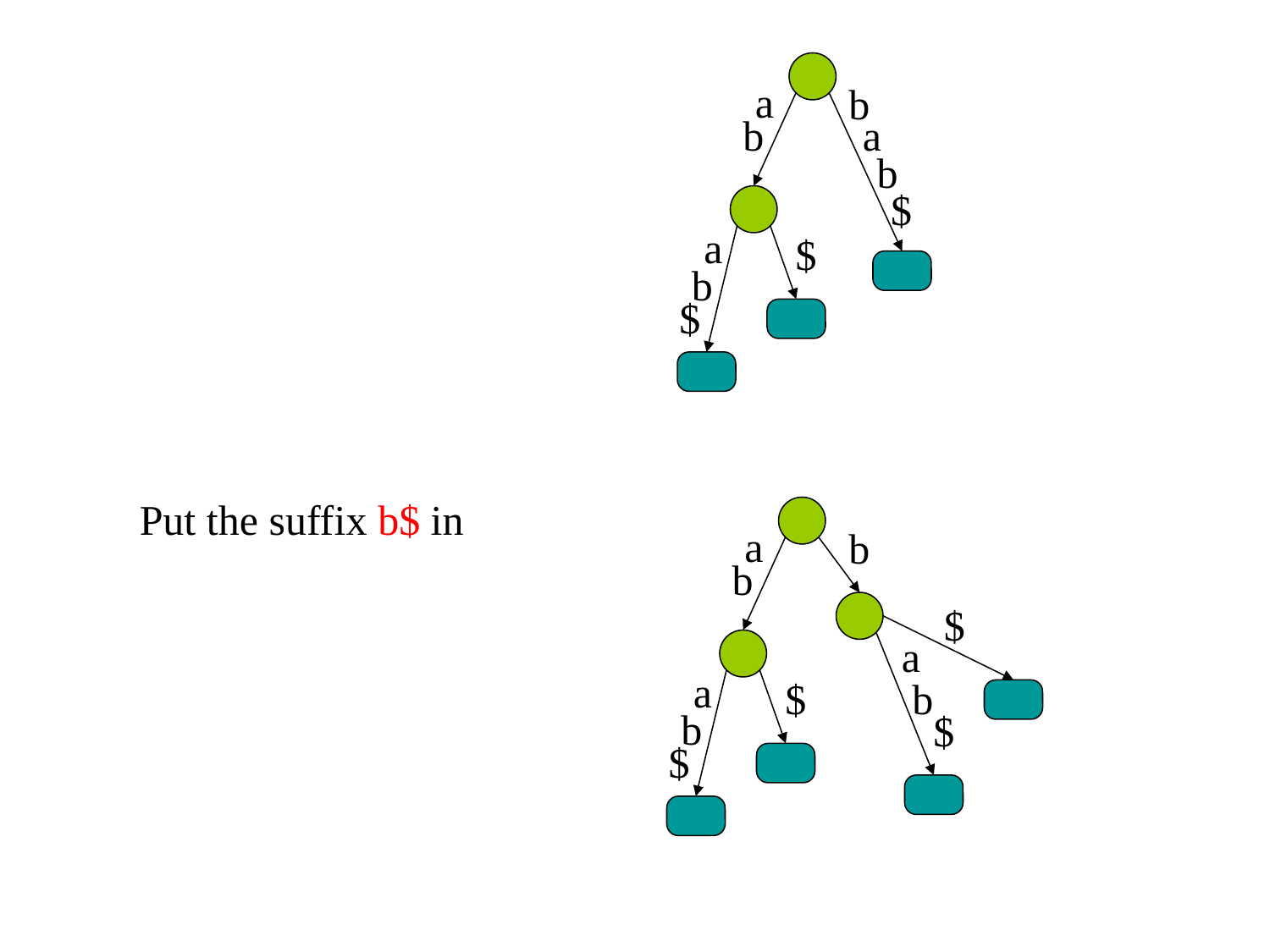

a
b
b
a
b
$

a
$

b
$

Put the suffix b$ in

a
b
b

$
a

a
$
b

b
$
$